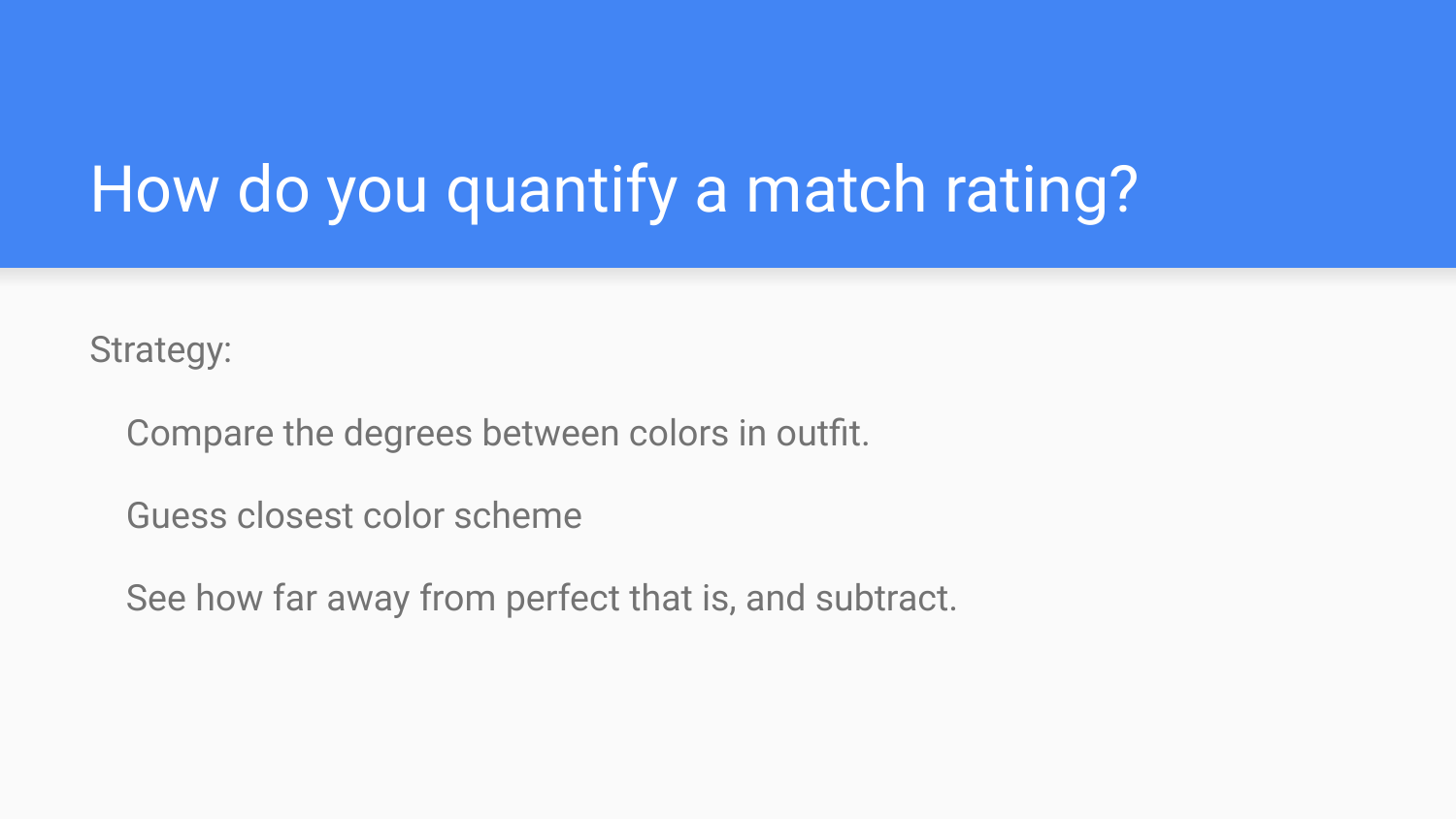

# How do you quantify a match rating?
Strategy:
Compare the degrees between colors in outfit.
Guess closest color scheme
See how far away from perfect that is, and subtract.